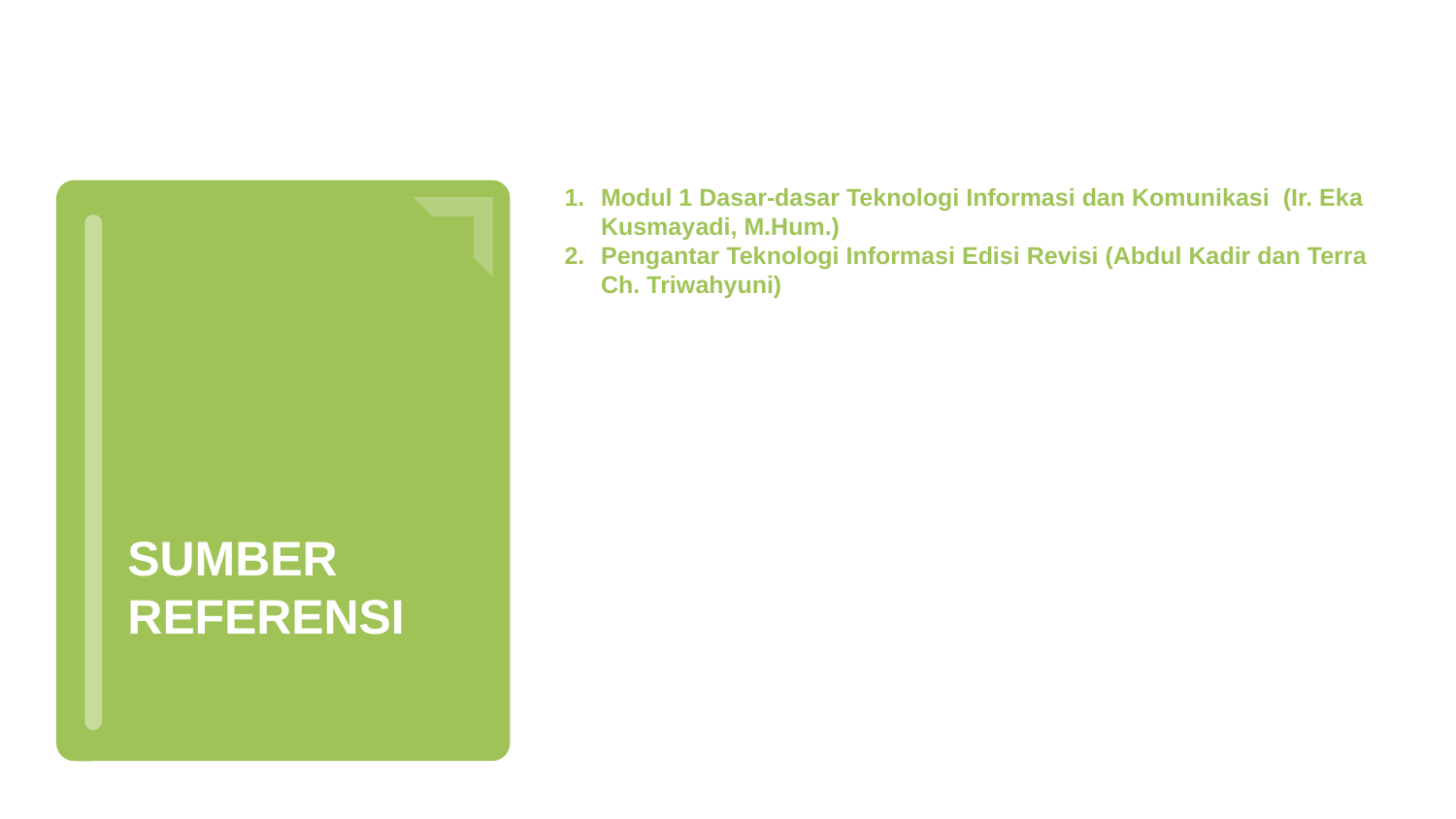

Modul 1 Dasar-dasar Teknologi Informasi dan Komunikasi  (Ir. Eka Kusmayadi, M.Hum.)
Pengantar Teknologi Informasi Edisi Revisi (Abdul Kadir dan Terra Ch. Triwahyuni)
SUMBER REFERENSI